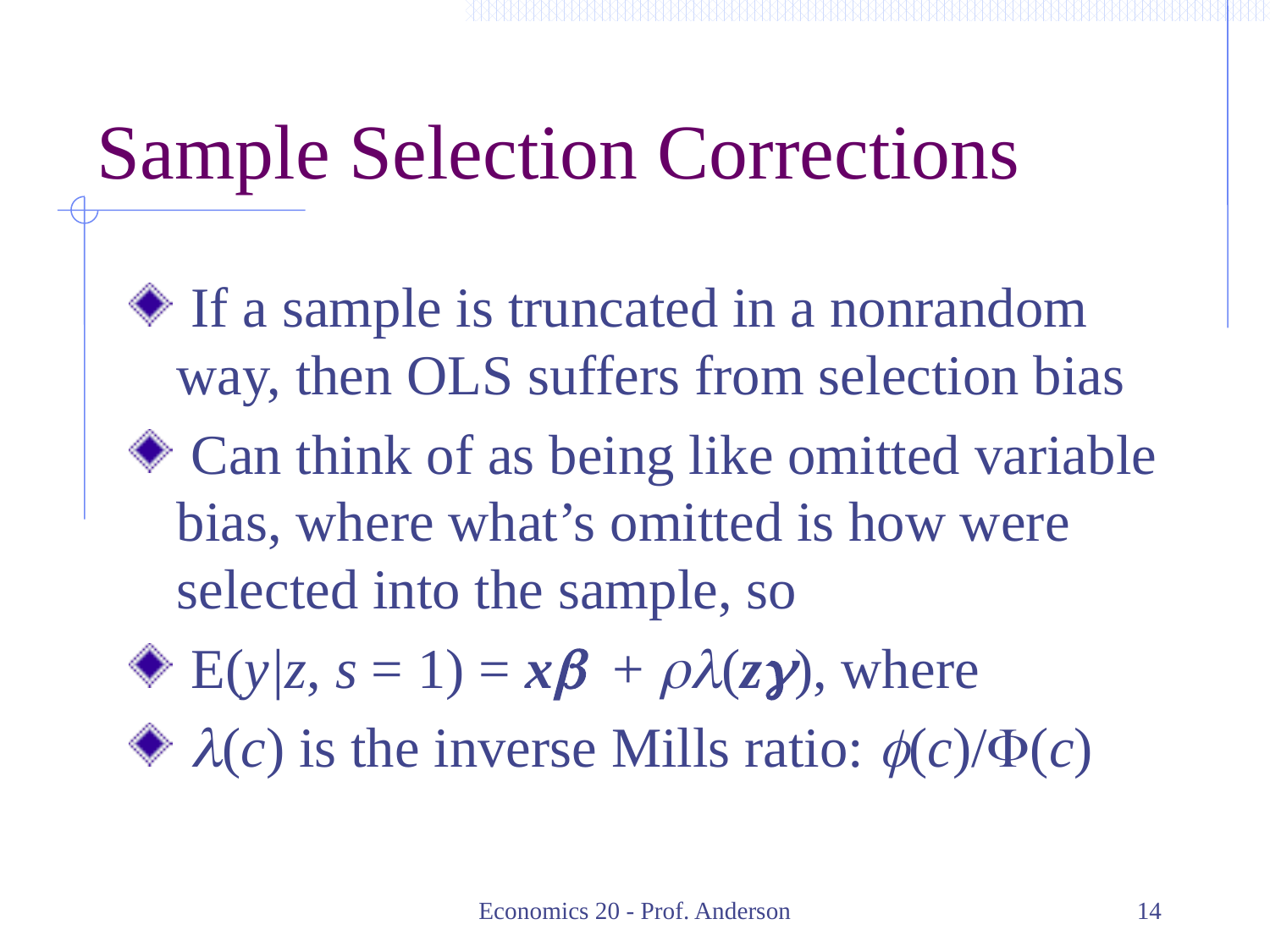

# Sample Selection Corrections
 If a sample is truncated in a nonrandom way, then OLS suffers from selection bias
 Can think of as being like omitted variable bias, where what’s omitted is how were selected into the sample, so
 E(y|z, s = 1) = xβ  + ρλ(zγ), where
 λ(c) is the inverse Mills ratio: φ(c)/Φ(c)
Economics 20 - Prof. Anderson
14